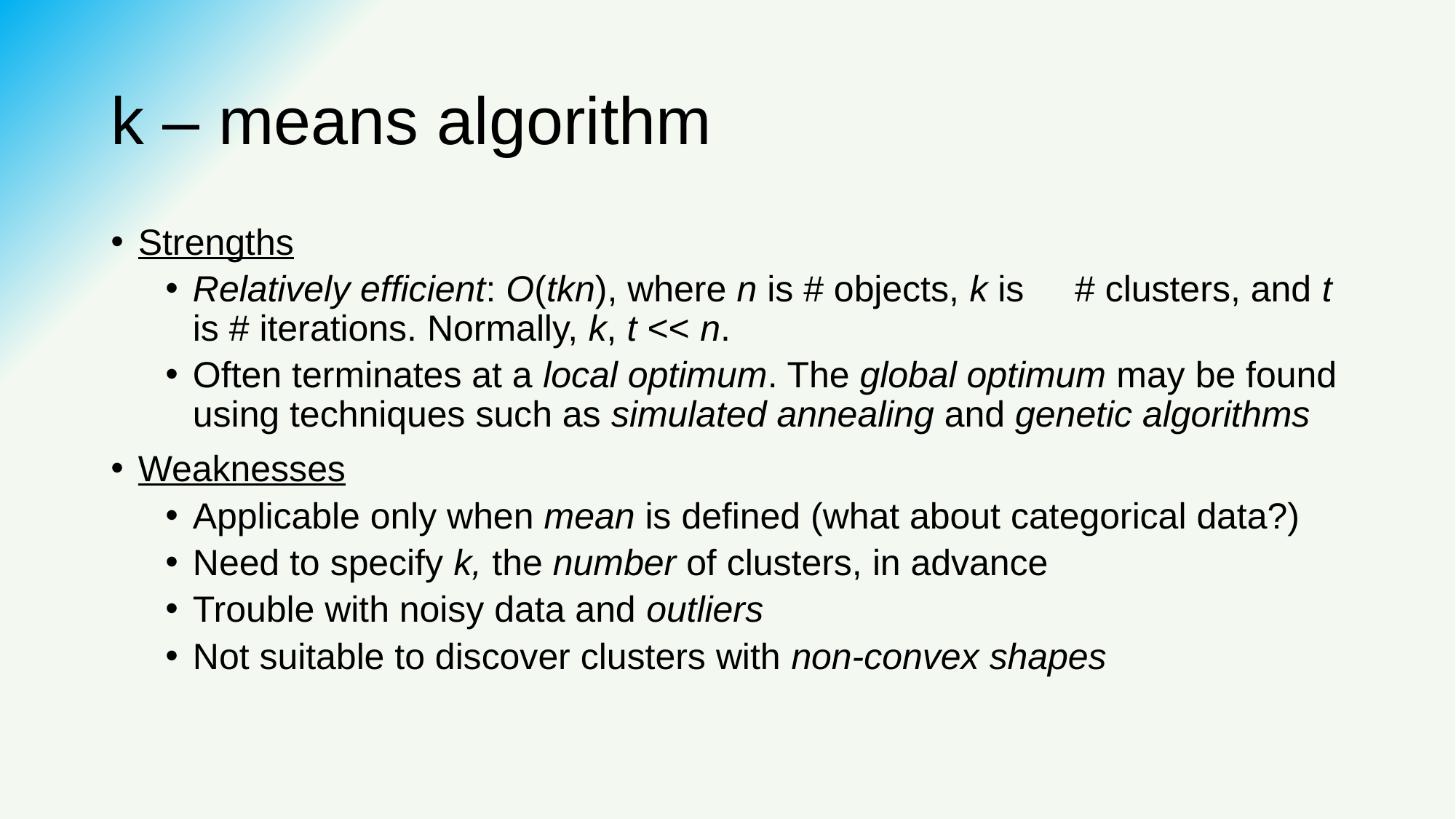

# k – means algorithm
Strengths
Relatively efficient: O(tkn), where n is # objects, k is     # clusters, and t  is # iterations. Normally, k, t << n.
Often terminates at a local optimum. The global optimum may be found using techniques such as simulated annealing and genetic algorithms
Weaknesses
Applicable only when mean is defined (what about categorical data?)
Need to specify k, the number of clusters, in advance
Trouble with noisy data and outliers
Not suitable to discover clusters with non-convex shapes